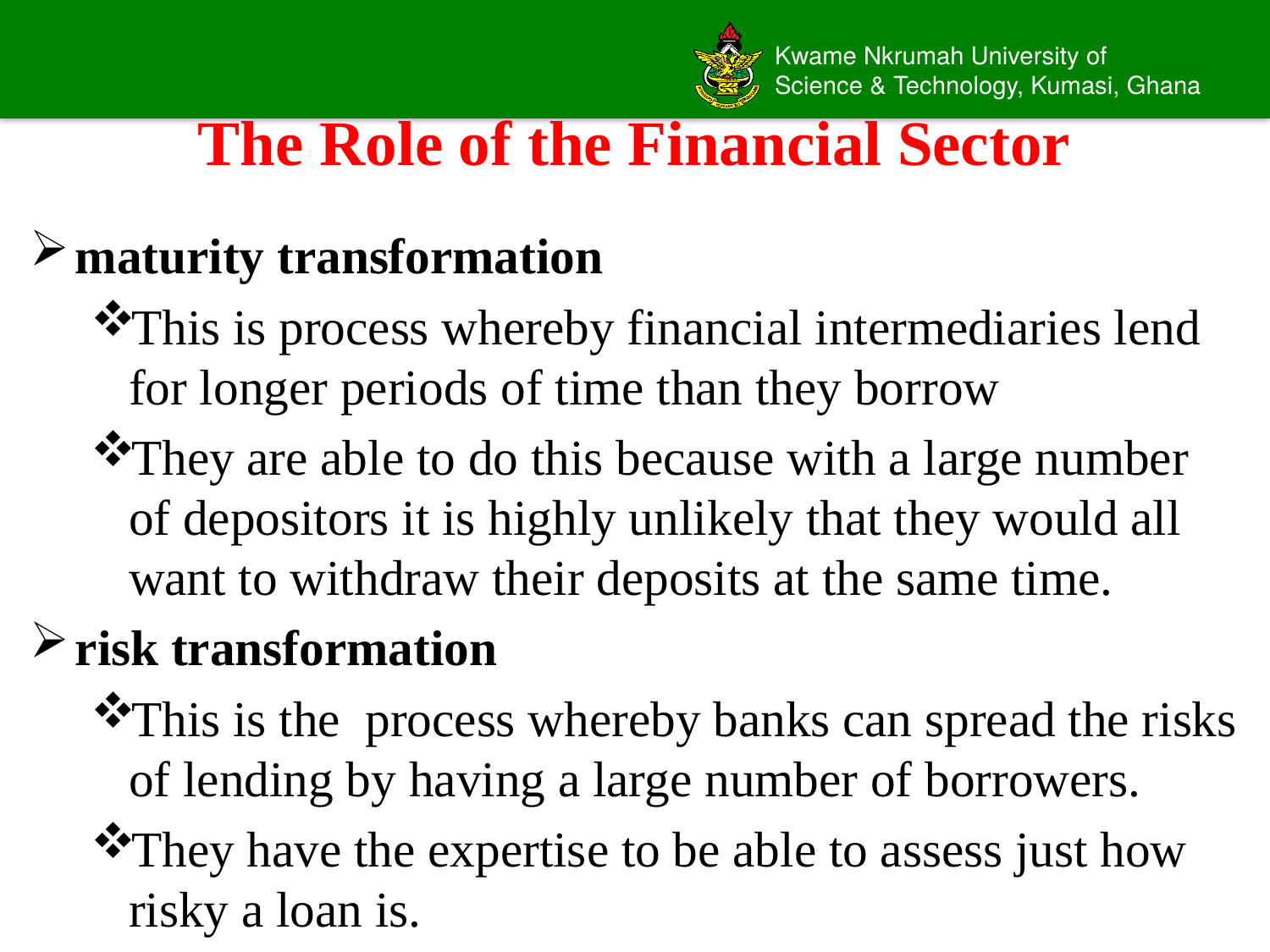

# The Role of the Financial Sector
maturity transformation
This is process whereby financial intermediaries lend for longer periods of time than they borrow
They are able to do this because with a large number of depositors it is highly unlikely that they would all want to withdraw their deposits at the same time.
risk transformation
This is the  process whereby banks can spread the risks of lending by having a large number of borrowers.
They have the expertise to be able to assess just how risky a loan is.